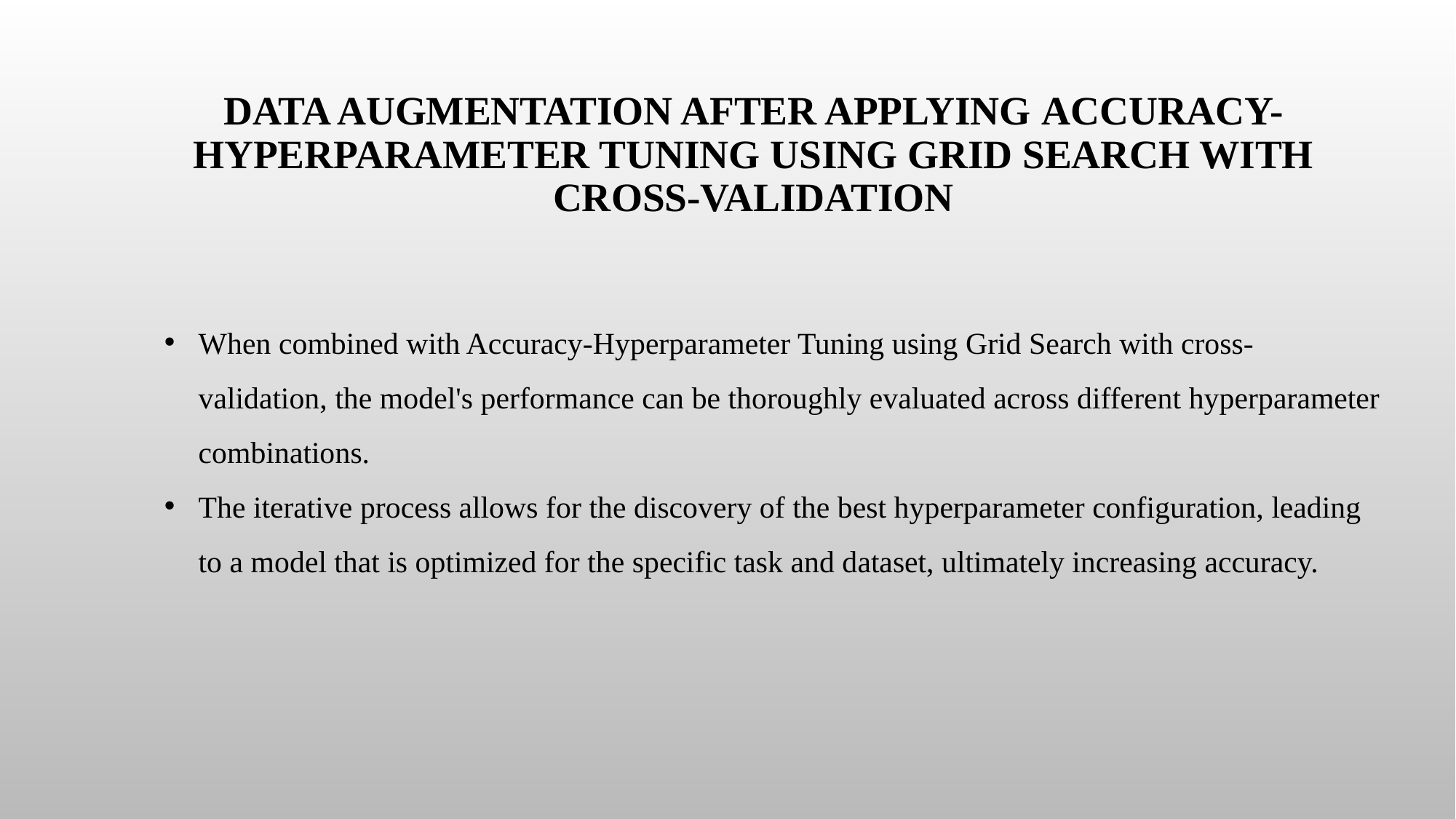

# Data Augmentation after applying Accuracy-Hyperparameter Tuning using Grid Search with cross-validation
When combined with Accuracy-Hyperparameter Tuning using Grid Search with cross-validation, the model's performance can be thoroughly evaluated across different hyperparameter combinations.
The iterative process allows for the discovery of the best hyperparameter configuration, leading to a model that is optimized for the specific task and dataset, ultimately increasing accuracy.
25